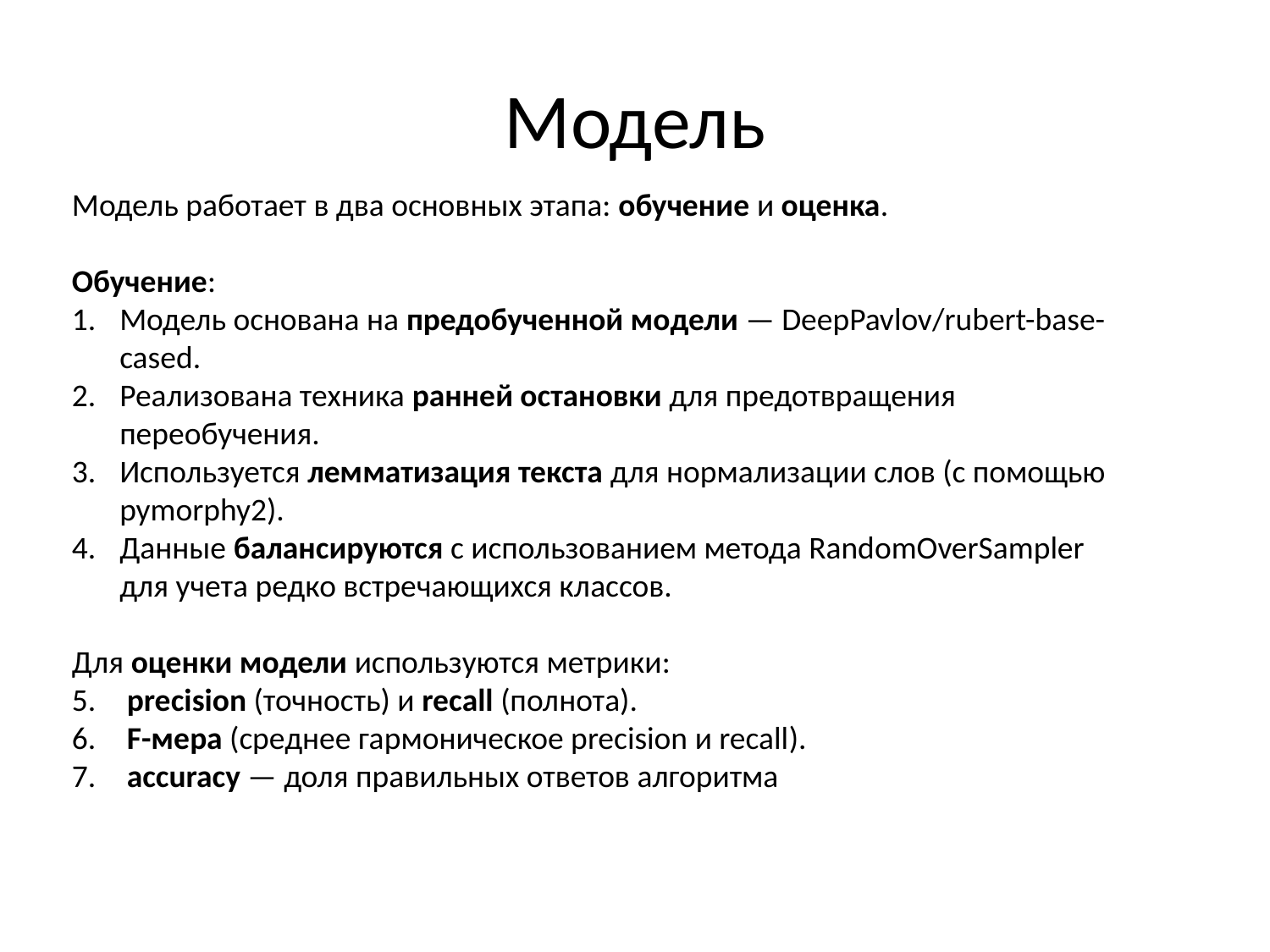

# Модель
Модель работает в два основных этапа: обучение и оценка.

Обучение:
Модель основана на предобученной модели — DeepPavlov/rubert-base-cased.
Реализована техника ранней остановки для предотвращения переобучения.
Используется лемматизация текста для нормализации слов (с помощью pymorphy2).
Данные балансируются с использованием метода RandomOverSampler для учета редко встречающихся классов.

Для оценки модели используются метрики:
 precision (точность) и recall (полнота).
 F-мера (среднее гармоническое precision и recall).
 accuracy — доля правильных ответов алгоритма